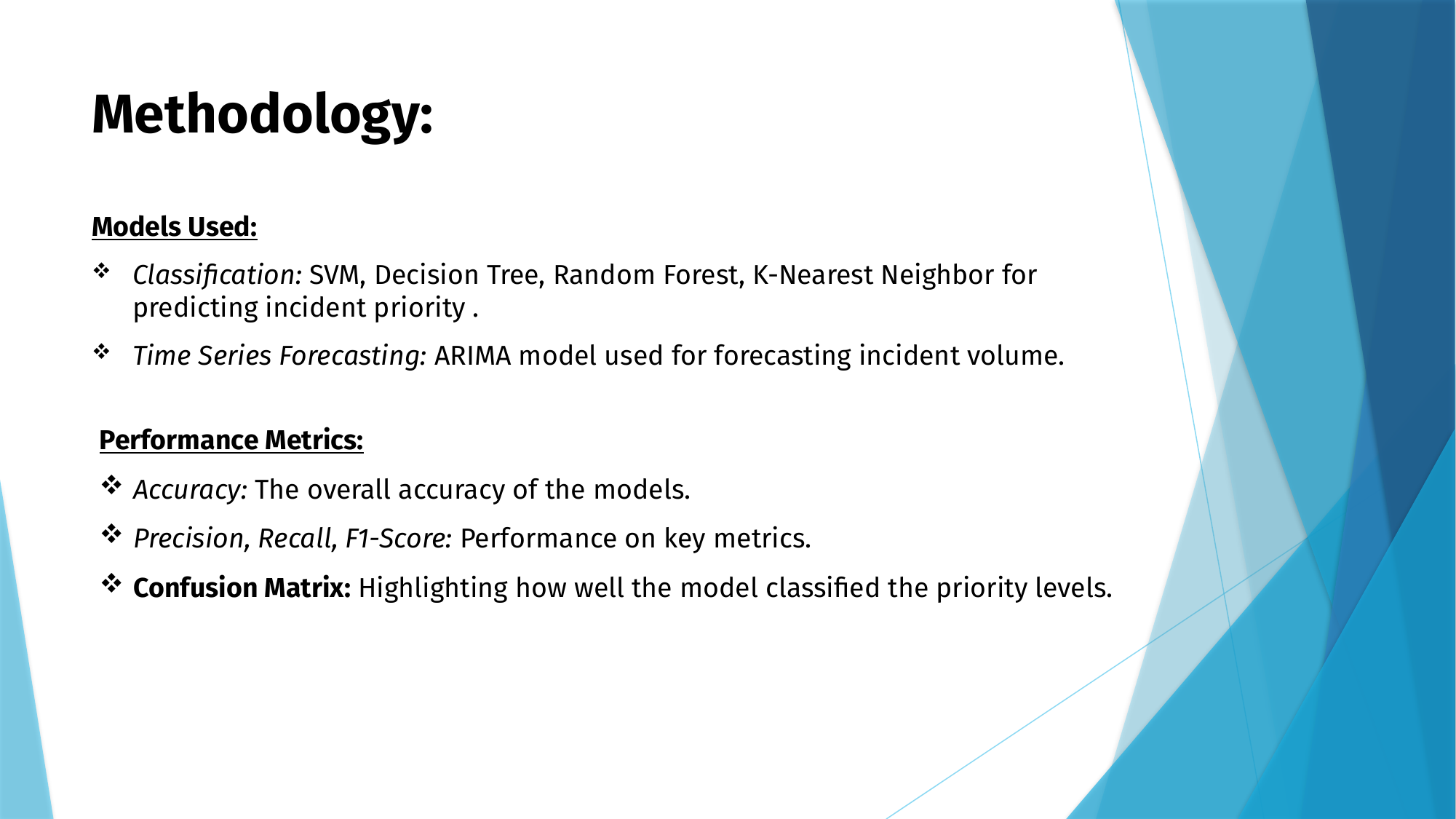

# Methodology:
Models Used:
Classification: SVM, Decision Tree, Random Forest, K-Nearest Neighbor for predicting incident priority .
Time Series Forecasting: ARIMA model used for forecasting incident volume.
Performance Metrics:
Accuracy: The overall accuracy of the models.
Precision, Recall, F1-Score: Performance on key metrics.
Confusion Matrix: Highlighting how well the model classified the priority levels.